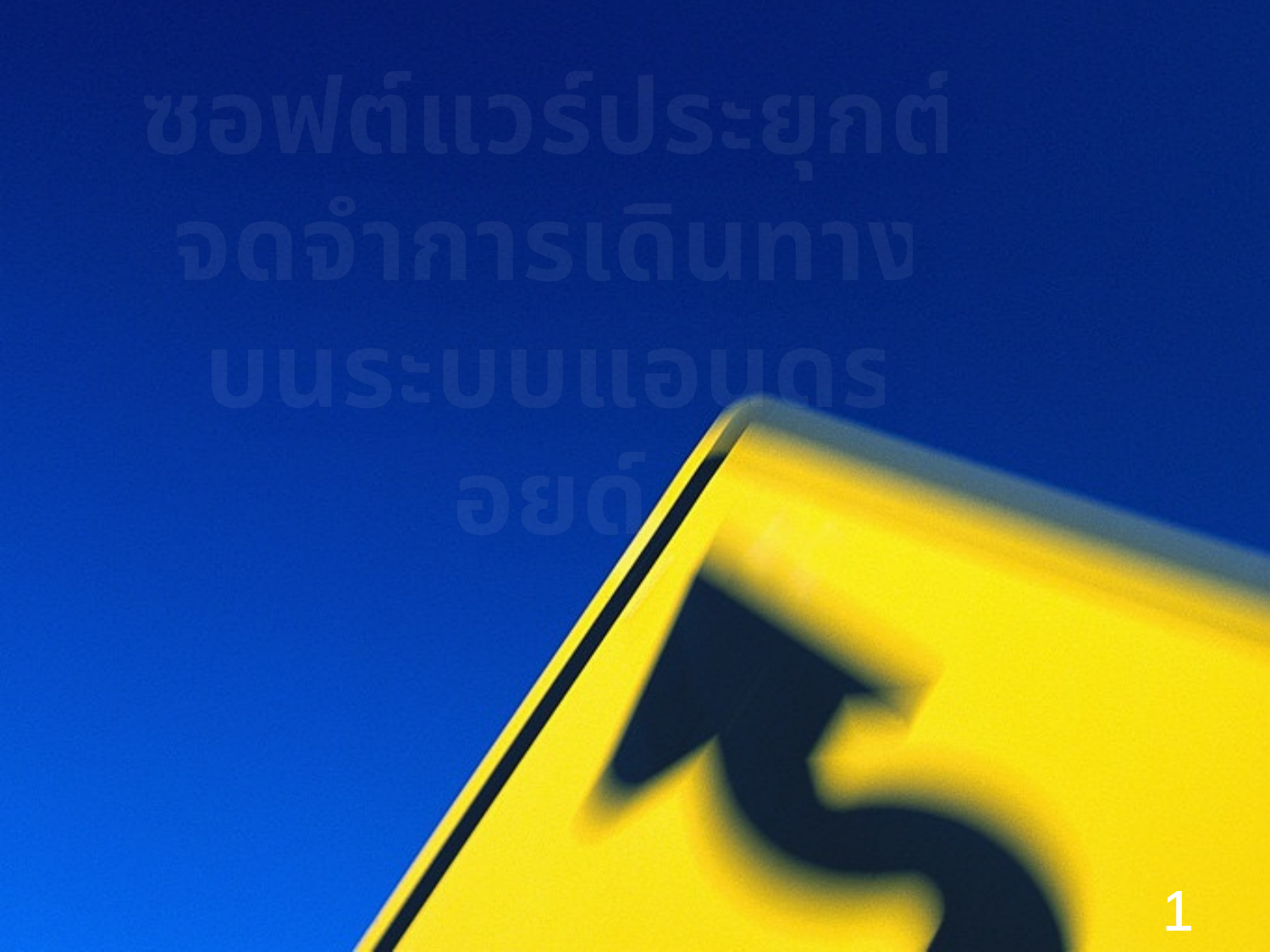

# ซอฟต์แวร์ประยุกต์จดจำการเดินทางบนระบบแอนดรอยด์
1